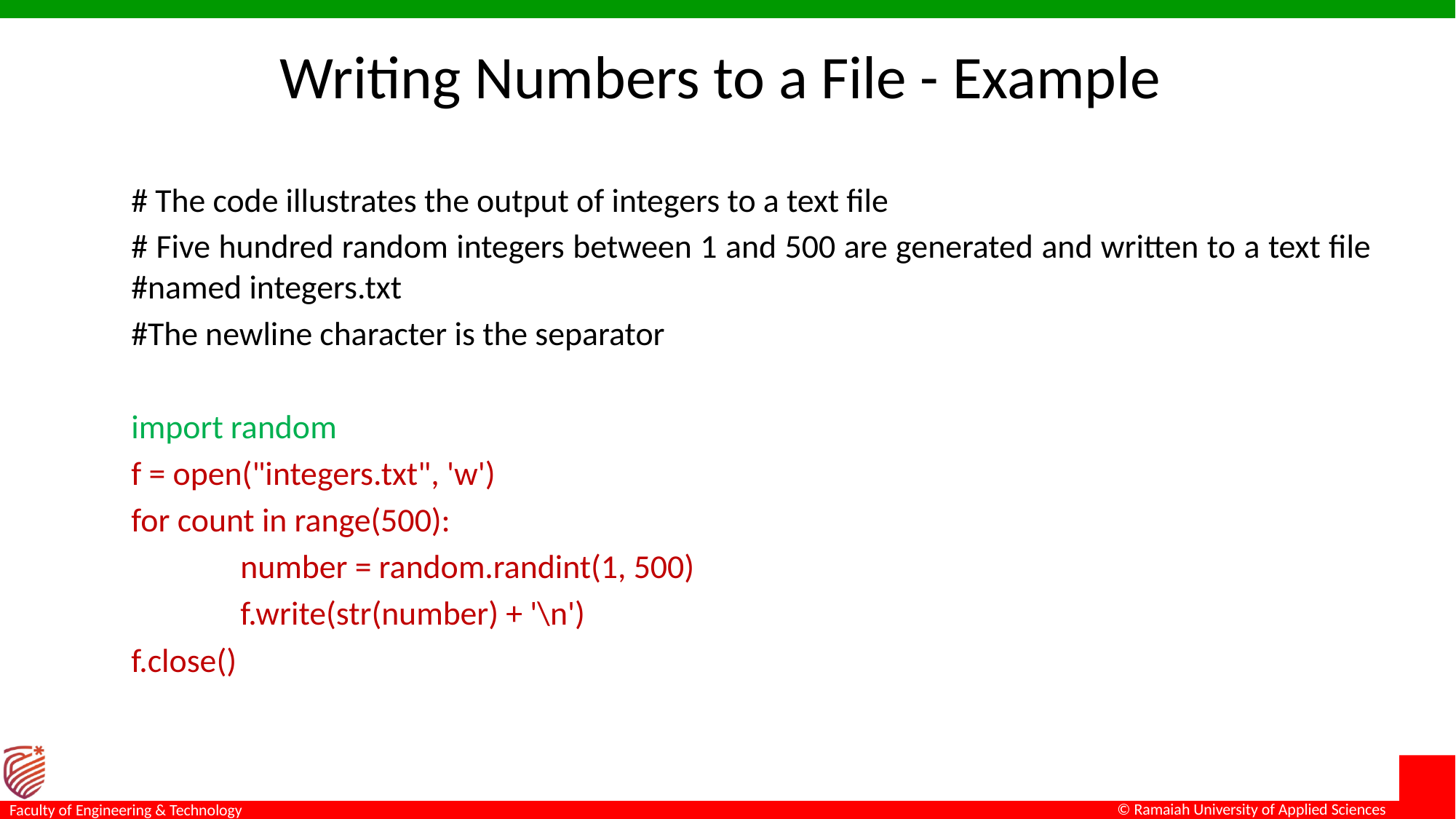

# Writing Numbers to a File - Example
# The code illustrates the output of integers to a text file
# Five hundred random integers between 1 and 500 are generated and written to a text file #named integers.txt
#The newline character is the separator

import random
f = open("integers.txt", 'w')
for count in range(500):
	number = random.randint(1, 500)
	f.write(str(number) + '\n')
f.close()